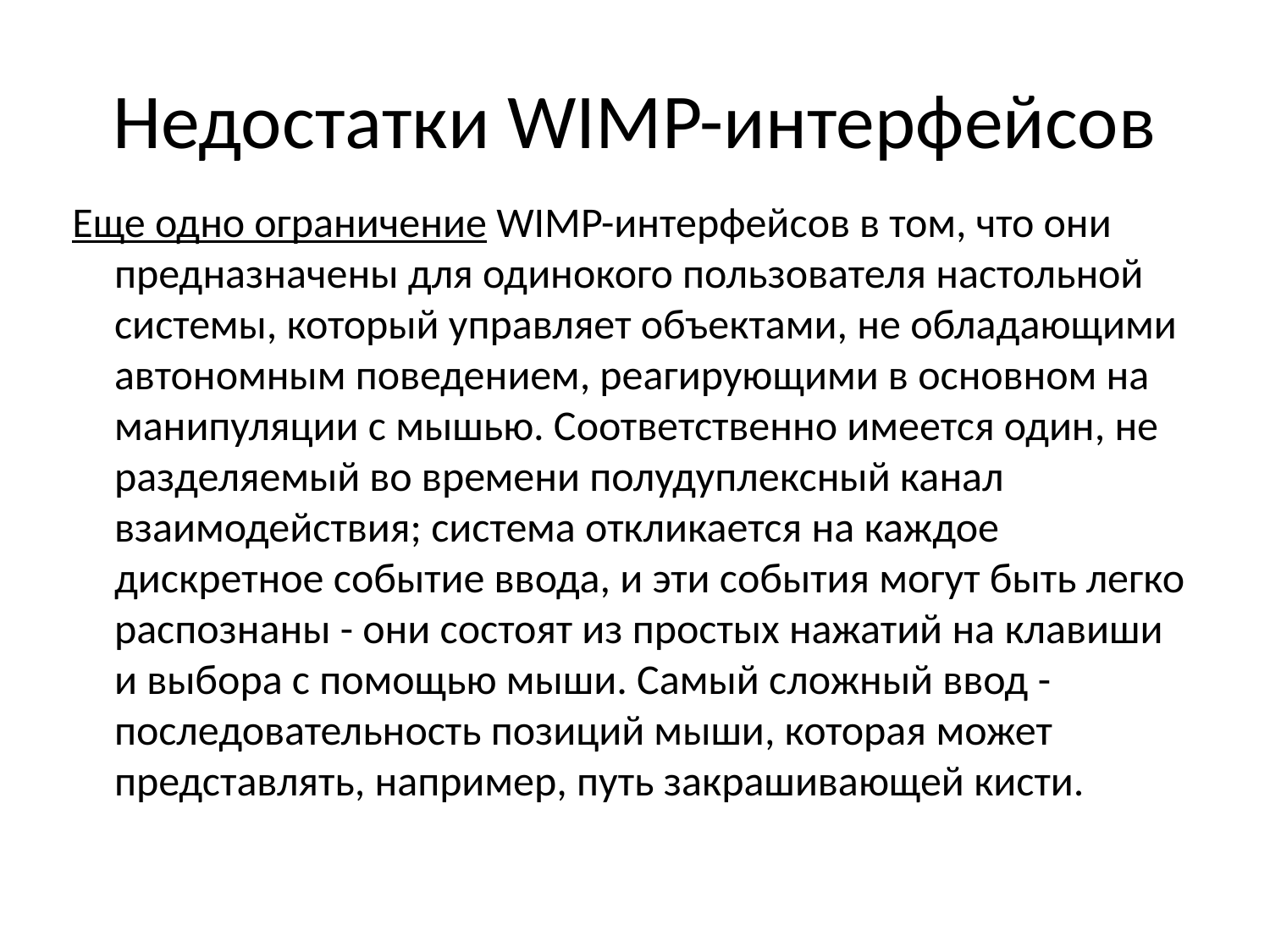

# Недостатки WIMP-интерфейсов
Еще одно ограничение WIMP-интерфейсов в том, что они предназначены для одинокого пользователя настольной системы, который управляет объектами, не обладающими автономным поведением, реагирующими в основном на манипуляции с мышью. Соответственно имеется один, не разделяемый во времени полудуплексный канал взаимодействия; система откликается на каждое дискретное событие ввода, и эти события могут быть легко распознаны - они состоят из простых нажатий на клавиши и выбора с помощью мыши. Самый сложный ввод - последовательность позиций мыши, которая может представлять, например, путь закрашивающей кисти.